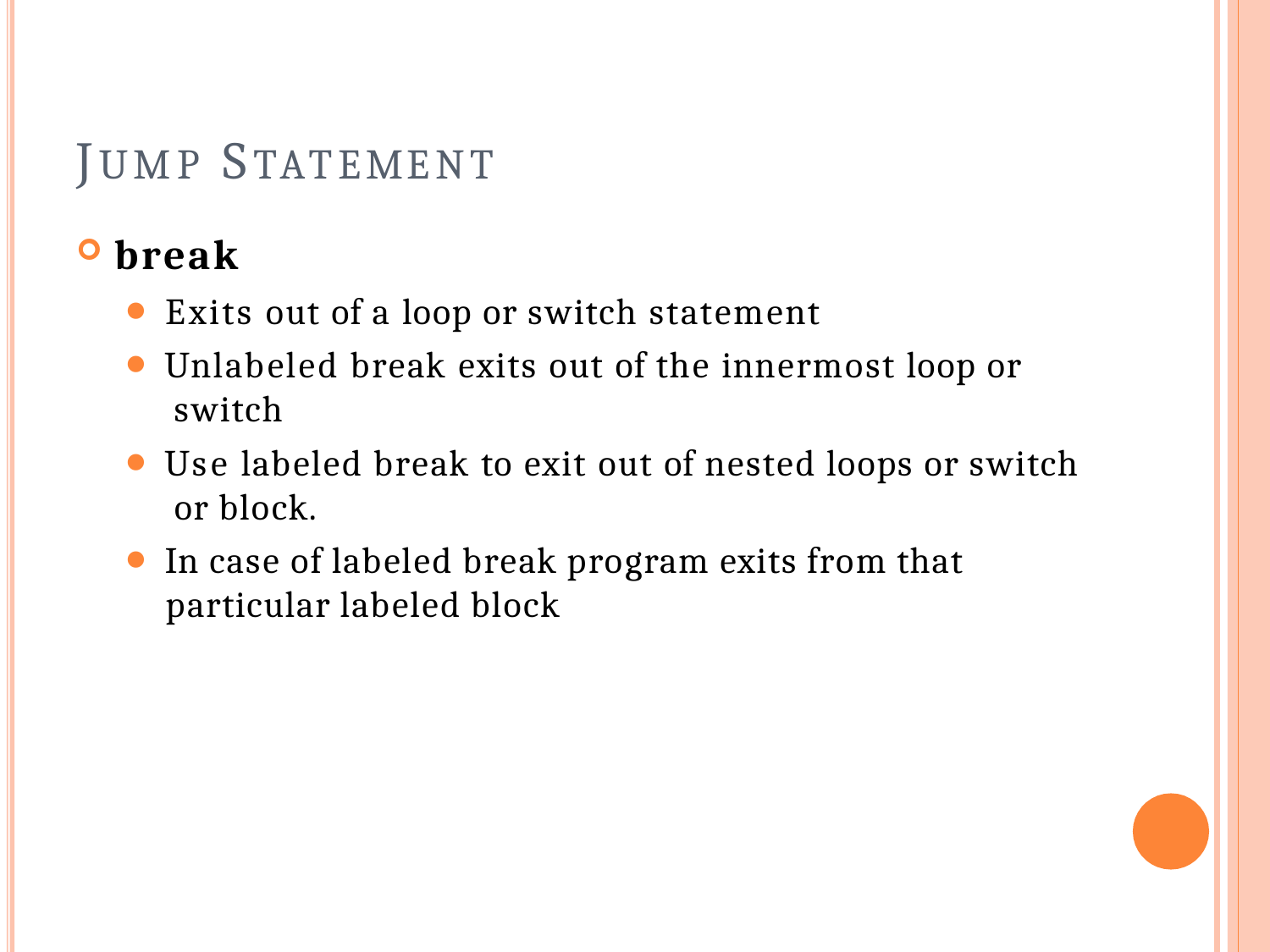

# JUMP STATEMENT
break
Exits out of a loop or switch statement
Unlabeled break exits out of the innermost loop or  switch
Use labeled break to exit out of nested loops or switch  or block.
In case of labeled break program exits from that particular labeled block